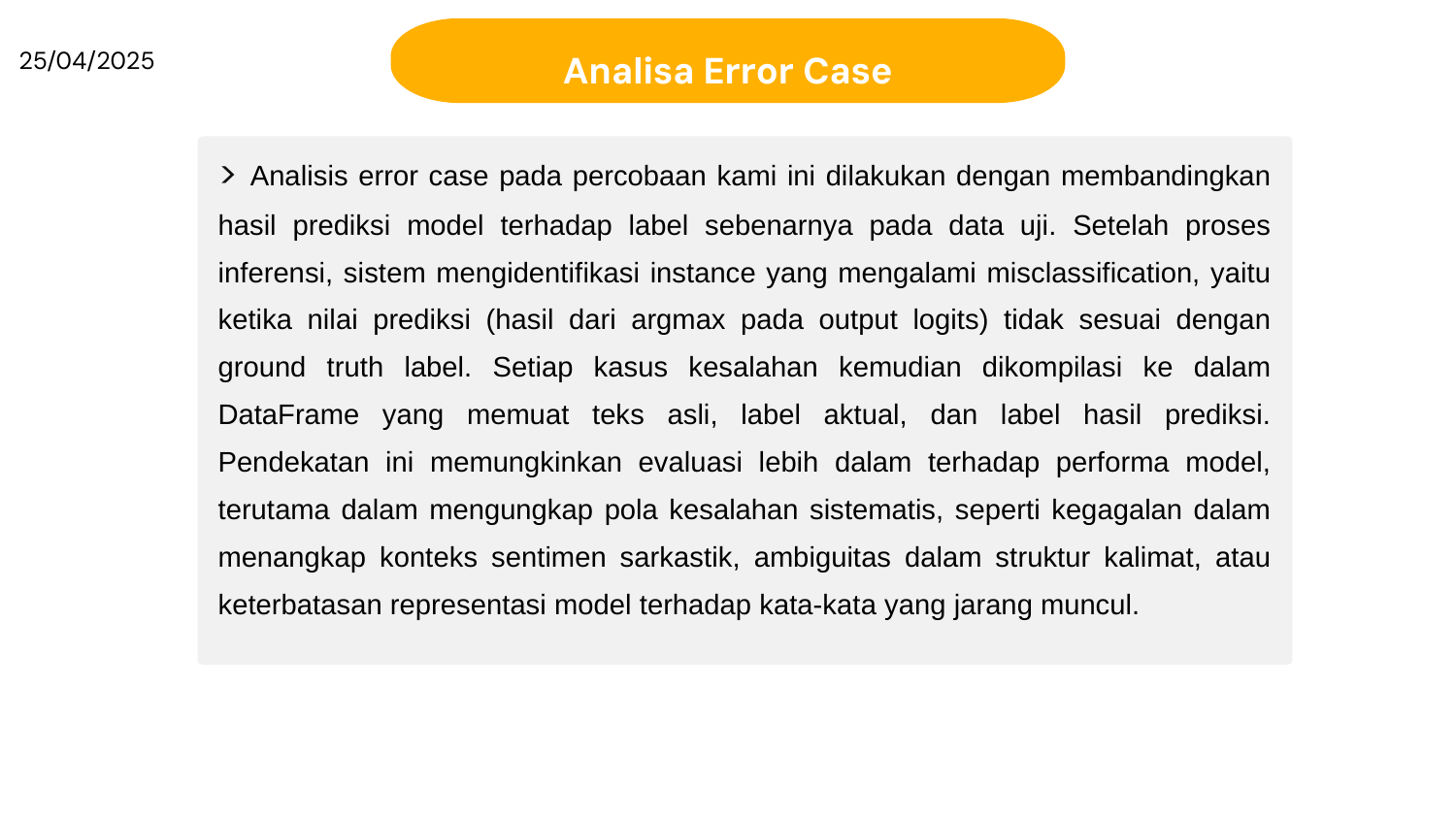

Analisa Error Case
25/04/2025

> Analisis error case pada percobaan kami ini dilakukan dengan membandingkan hasil prediksi model terhadap label sebenarnya pada data uji. Setelah proses inferensi, sistem mengidentifikasi instance yang mengalami misclassification, yaitu ketika nilai prediksi (hasil dari argmax pada output logits) tidak sesuai dengan ground truth label. Setiap kasus kesalahan kemudian dikompilasi ke dalam DataFrame yang memuat teks asli, label aktual, dan label hasil prediksi. Pendekatan ini memungkinkan evaluasi lebih dalam terhadap performa model, terutama dalam mengungkap pola kesalahan sistematis, seperti kegagalan dalam menangkap konteks sentimen sarkastik, ambiguitas dalam struktur kalimat, atau keterbatasan representasi model terhadap kata-kata yang jarang muncul.